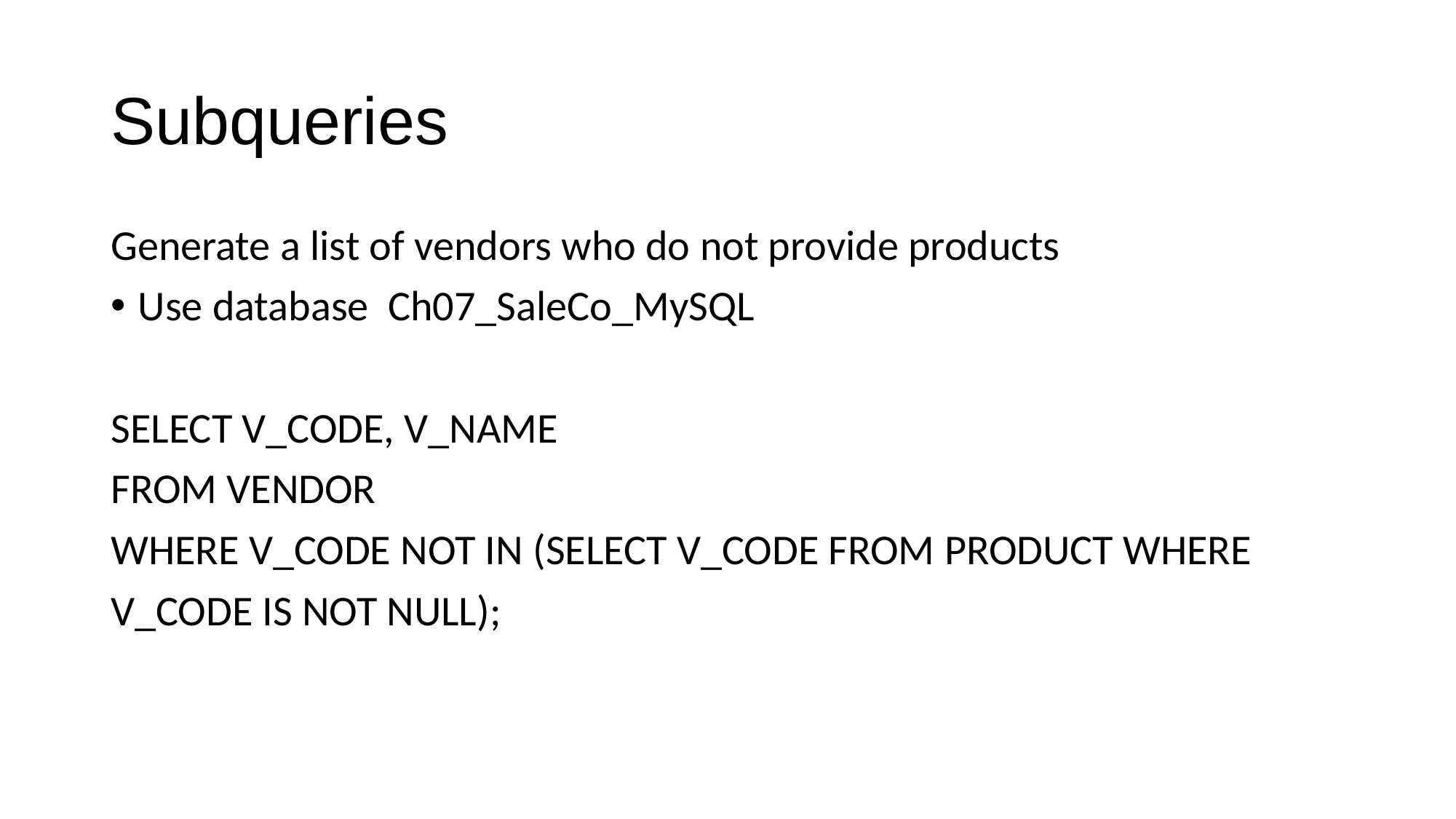

# Subqueries
Generate a list of vendors who do not provide products
Use database  Ch07_SaleCo_MySQL

SELECT V_CODE, V_NAME
FROM VENDOR
WHERE V_CODE NOT IN (SELECT V_CODE FROM PRODUCT WHERE
V_CODE IS NOT NULL);